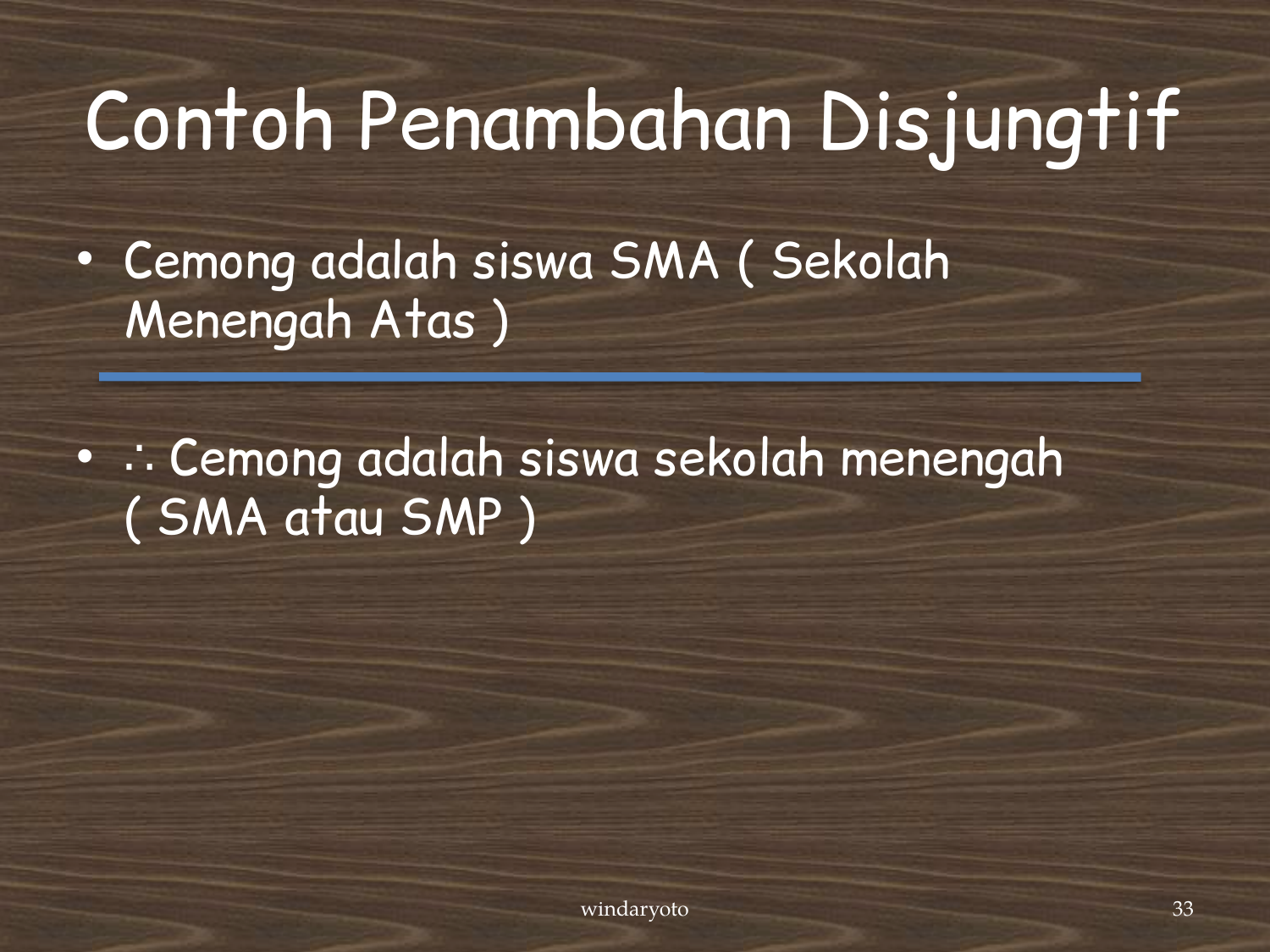

# Contoh Penambahan Disjungtif
Cemong adalah siswa SMA ( Sekolah Menengah Atas )

∴ Cemong adalah siswa sekolah menengah ( SMA atau SMP )

windaryoto
33